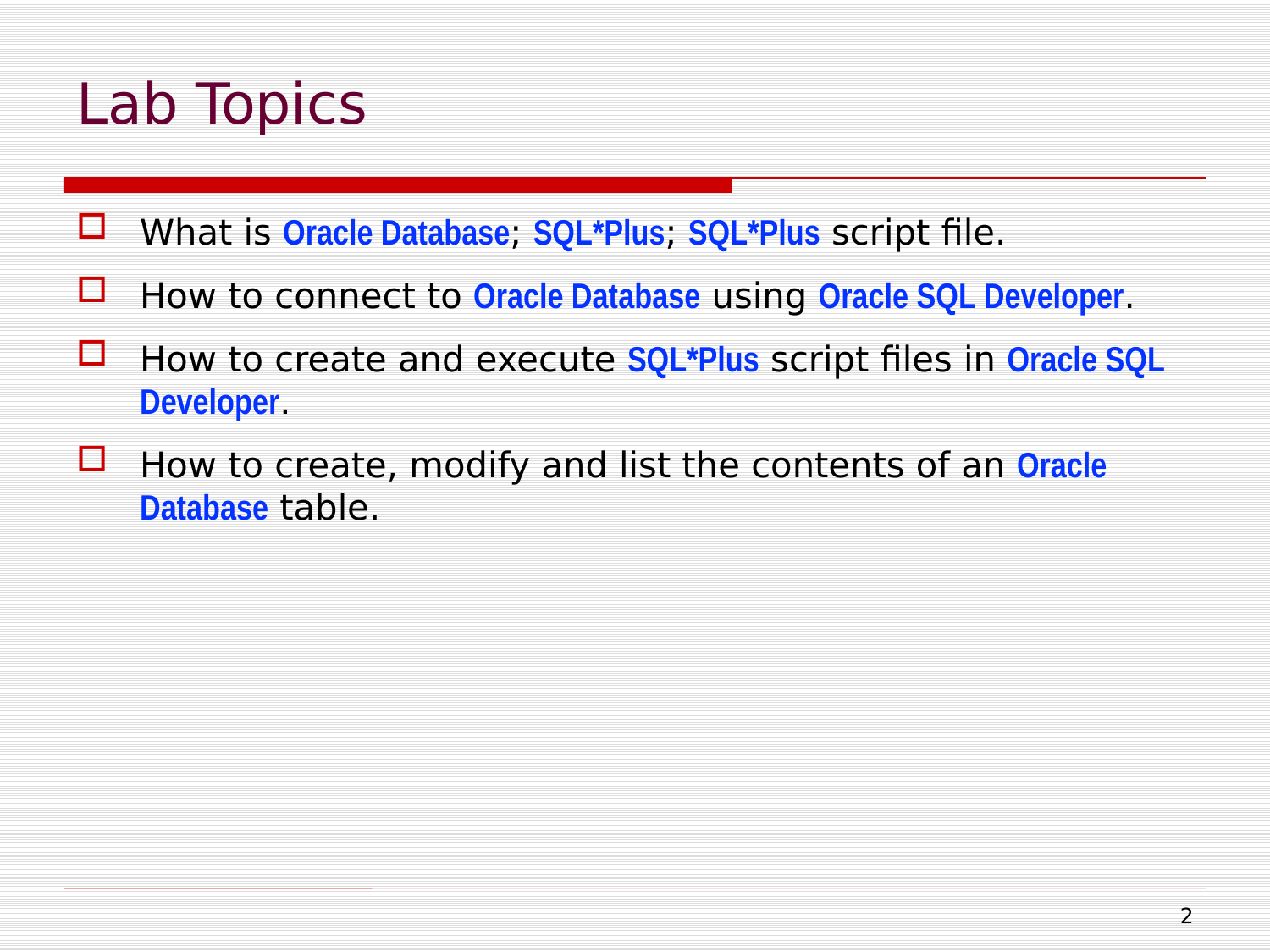

# Lab Topics
What is Oracle Database; SQL*Plus; SQL*Plus script file.
How to connect to Oracle Database using Oracle SQL Developer.
How to create and execute SQL*Plus script files in Oracle SQL Developer.
How to create, modify and list the contents of an Oracle Database table.
2